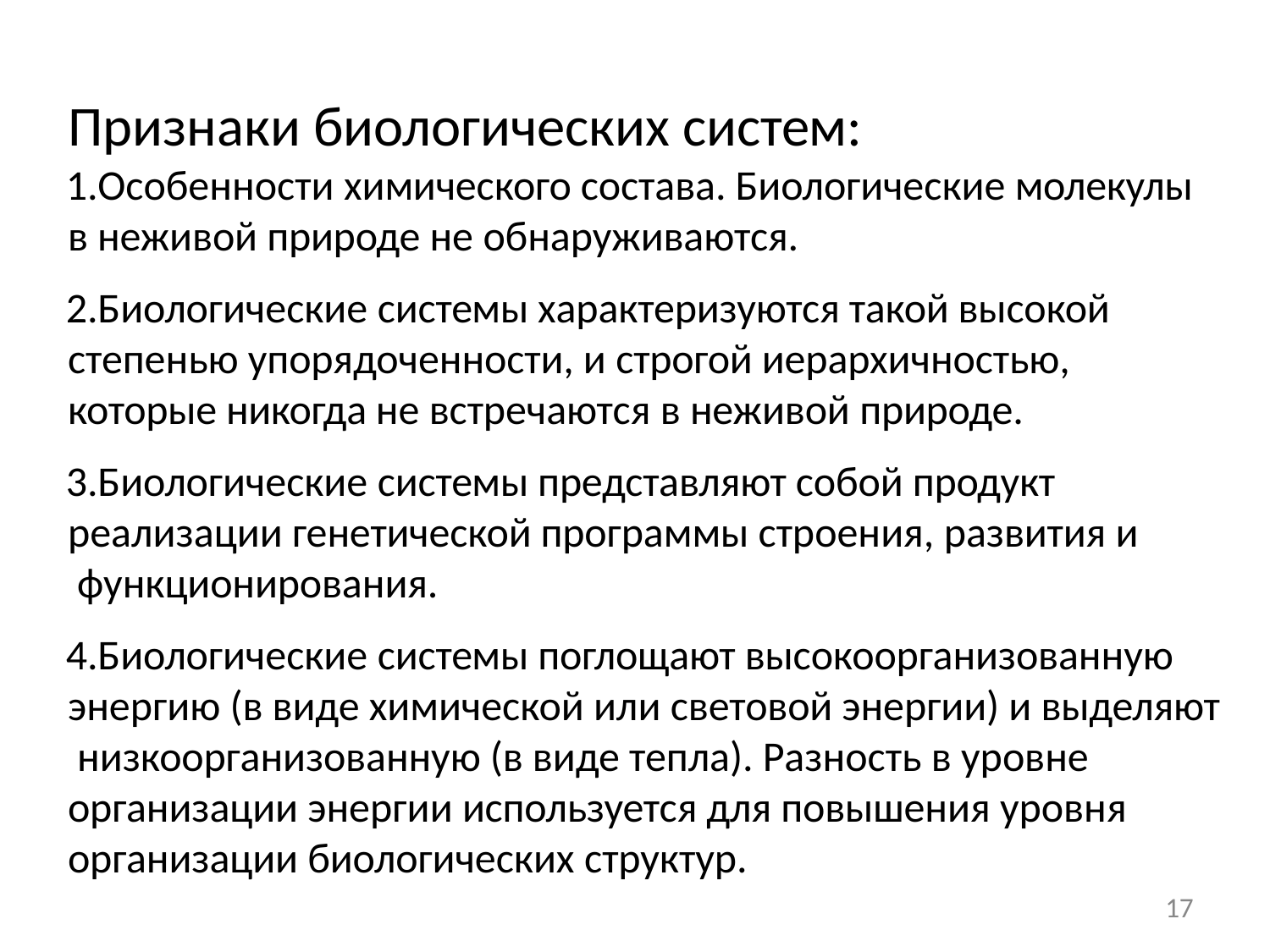

# Признаки биологических систем:
Особенности химического состава. Биологические молекулы  в неживой природе не обнаруживаются.
Биологические системы характеризуются такой высокой  степенью упорядоченности, и строгой иерархичностью,  которые никогда не встречаются в неживой природе.
Биологические системы представляют собой продукт  реализации генетической программы строения, развития и  функционирования.
Биологические системы поглощают высокоорганизованную  энергию (в виде химической или световой энергии) и выделяют  низкоорганизованную (в виде тепла). Разность в уровне  организации энергии используется для повышения уровня  организации биологических структур.
17